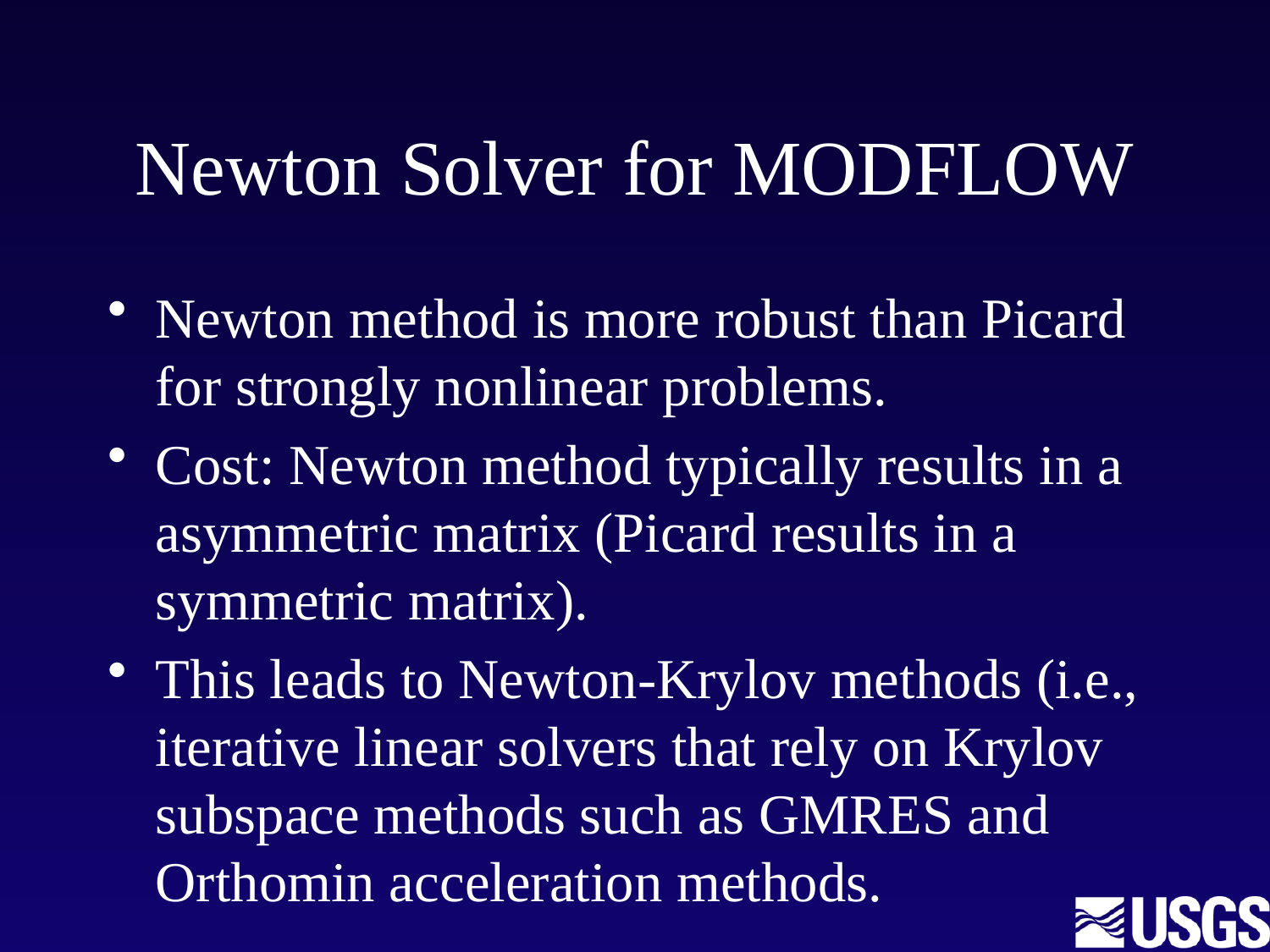

# Newton Solver for MODFLOW
Newton method is more robust than Picard for strongly nonlinear problems.
Cost: Newton method typically results in a asymmetric matrix (Picard results in a symmetric matrix).
This leads to Newton-Krylov methods (i.e., iterative linear solvers that rely on Krylov subspace methods such as GMRES and Orthomin acceleration methods.